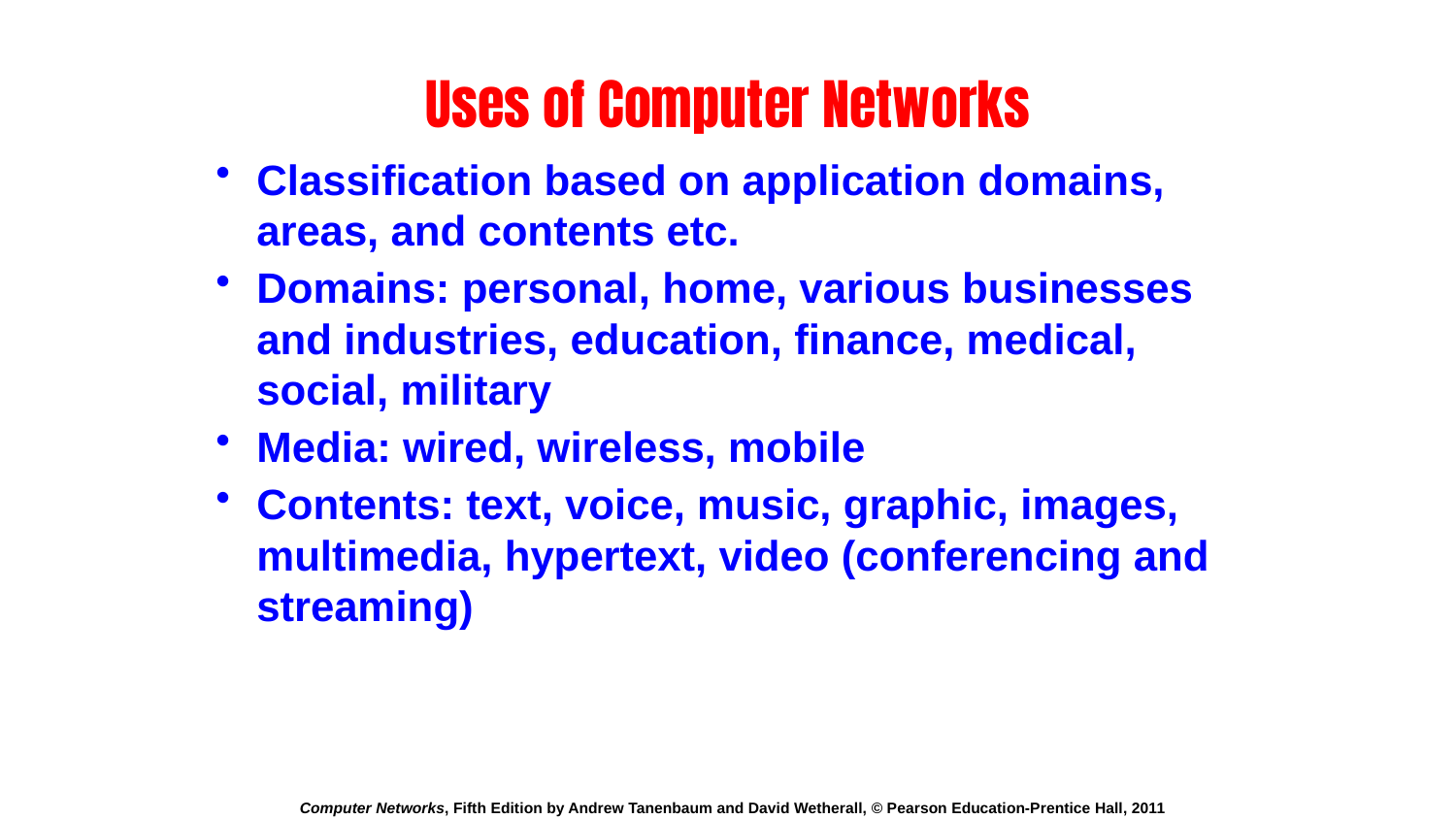

# Uses of Computer Networks
Classification based on application domains, areas, and contents etc.
Domains: personal, home, various businesses and industries, education, finance, medical, social, military
Media: wired, wireless, mobile
Contents: text, voice, music, graphic, images, multimedia, hypertext, video (conferencing and streaming)

Computer Networks, Fifth Edition by Andrew Tanenbaum and David Wetherall, © Pearson Education-Prentice Hall, 2011